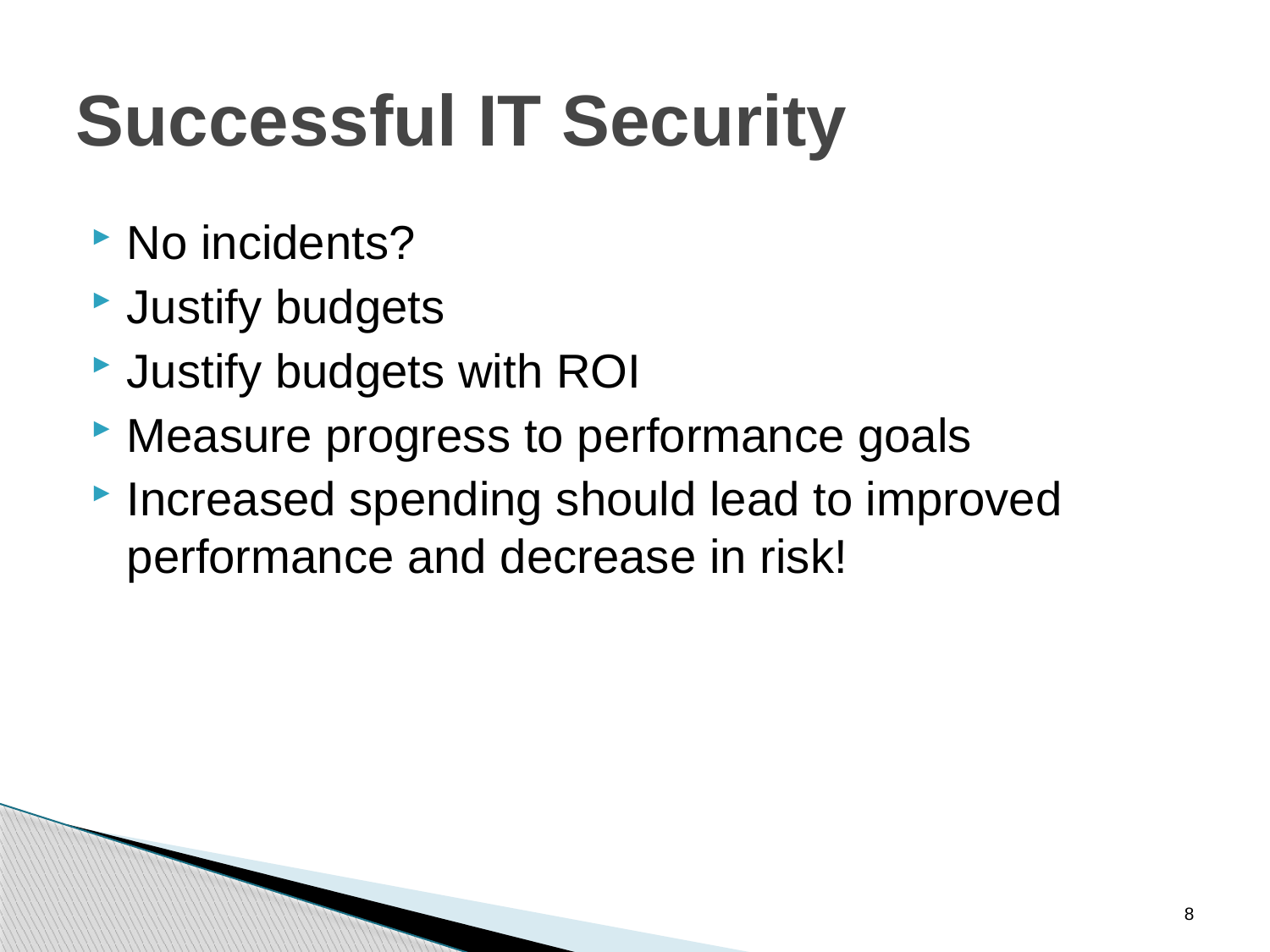

# Successful IT Security
No incidents?
Justify budgets
Justify budgets with ROI
Measure progress to performance goals
Increased spending should lead to improved performance and decrease in risk!

8